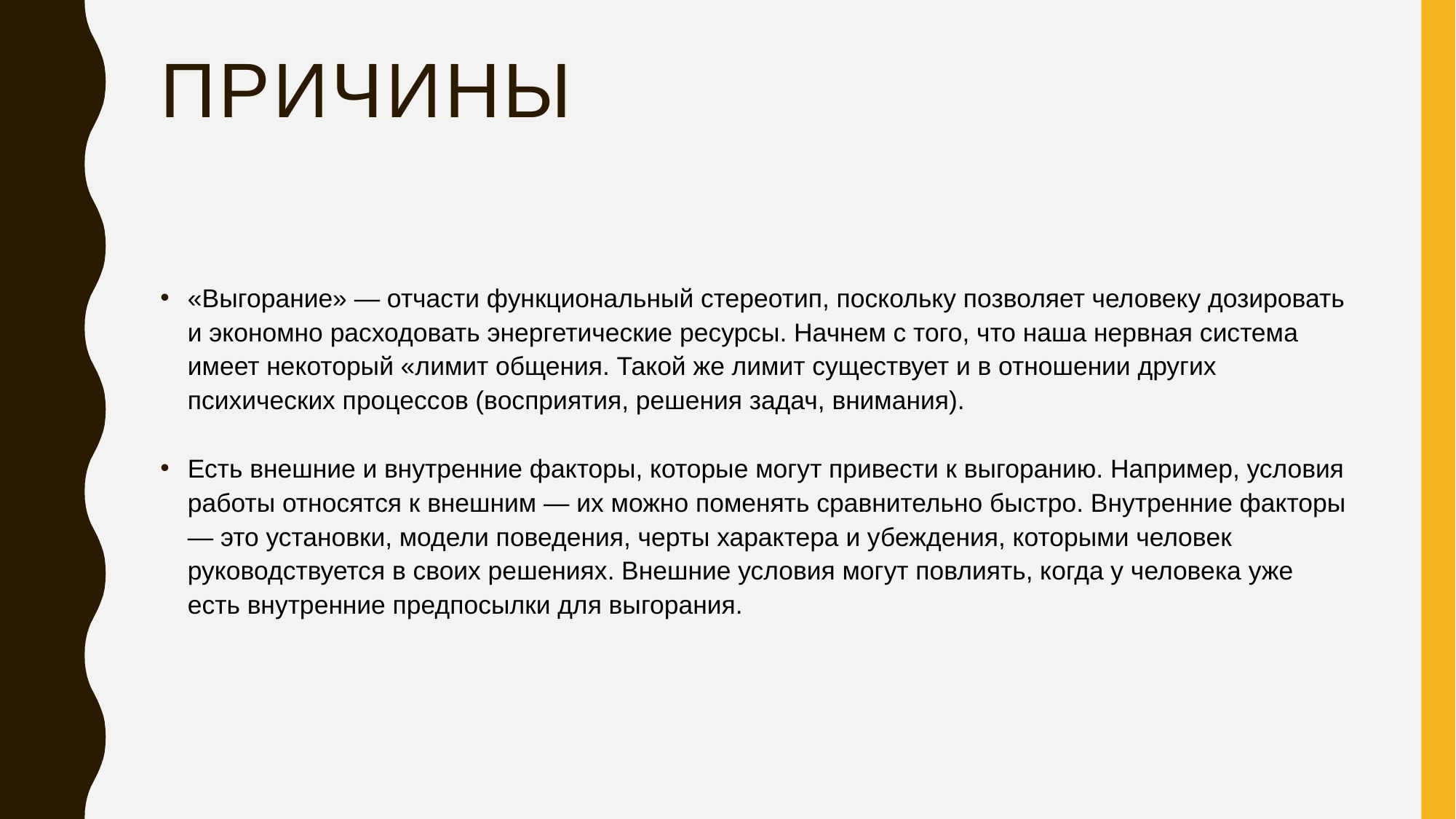

# причины
«Выгорание» — отчасти функциональный стереотип, поскольку позволяет человеку дозировать и экономно расходовать энергетические ресурсы. Начнем с того, что наша нервная система имеет некоторый «лимит общения. Такой же лимит существует и в отношении других психических процессов (восприятия, решения задач, внимания).

Есть внешние и внутренние факторы, которые могут привести к выгоранию. Например, условия работы относятся к внешним — их можно поменять сравнительно быстро. Внутренние факторы — это установки, модели поведения, черты характера и убеждения, которыми человек руководствуется в своих решениях. Внешние условия могут повлиять, когда у человека уже есть внутренние предпосылки для выгорания.